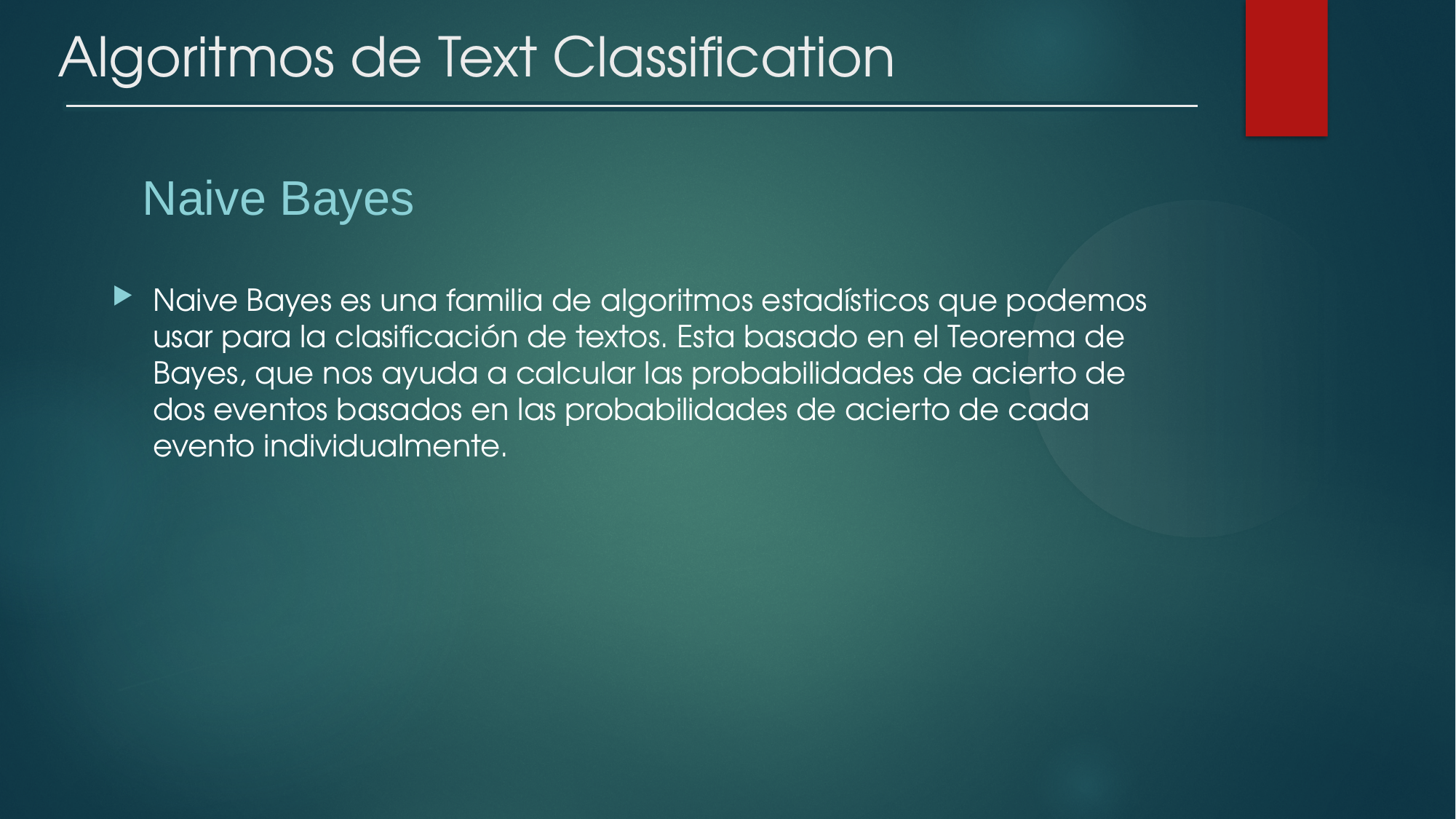

Algoritmos de Text Classification

Naive Bayes
Naive Bayes es una familia de algoritmos estadísticos que podemos usar para la clasificación de textos. Esta basado en el Teorema de Bayes, que nos ayuda a calcular las probabilidades de acierto de dos eventos basados en las probabilidades de acierto de cada evento individualmente.